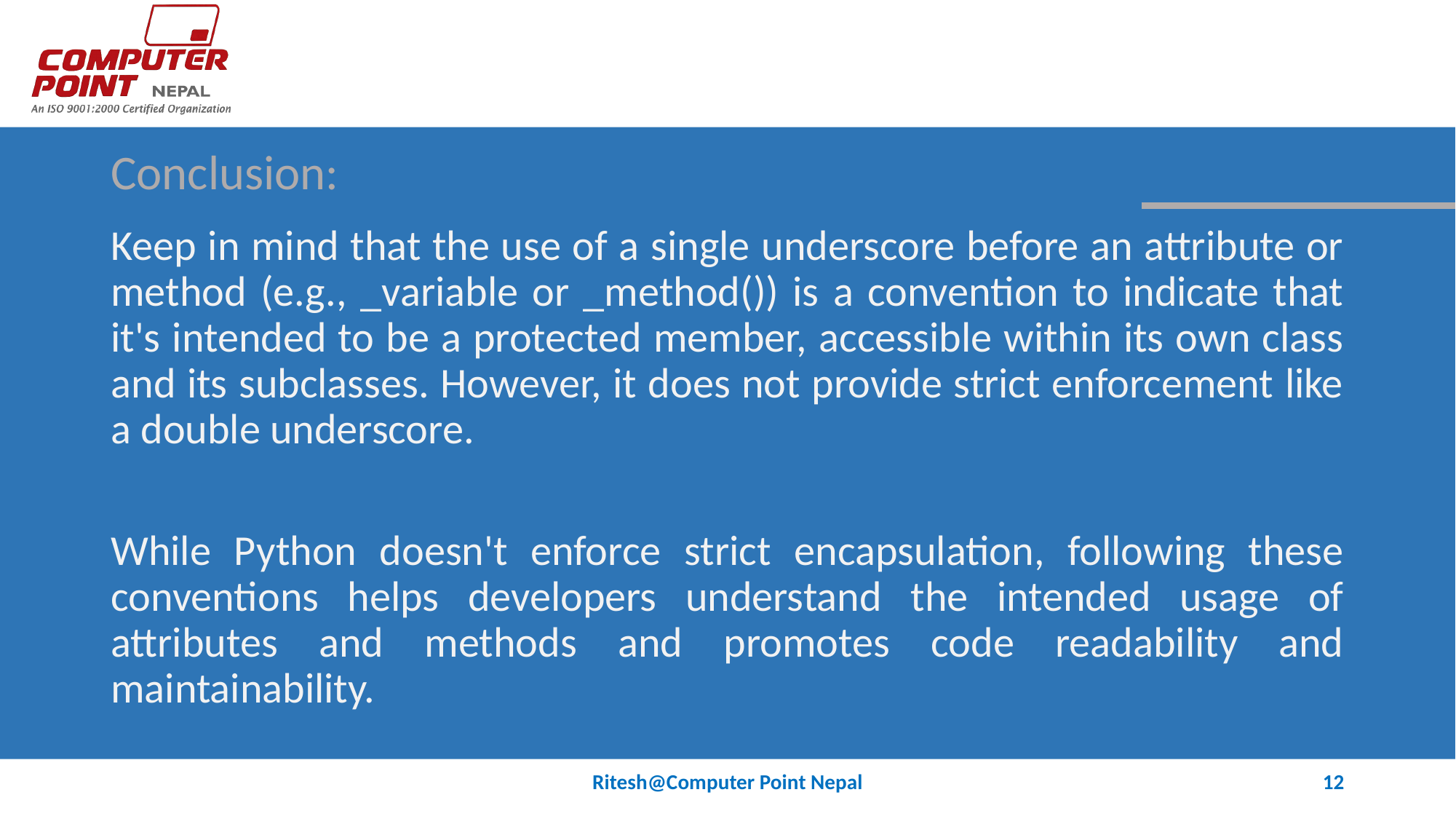

# Conclusion:
Keep in mind that the use of a single underscore before an attribute or method (e.g., _variable or _method()) is a convention to indicate that it's intended to be a protected member, accessible within its own class and its subclasses. However, it does not provide strict enforcement like a double underscore.

While Python doesn't enforce strict encapsulation, following these conventions helps developers understand the intended usage of attributes and methods and promotes code readability and maintainability.

Ritesh@Computer Point Nepal

12